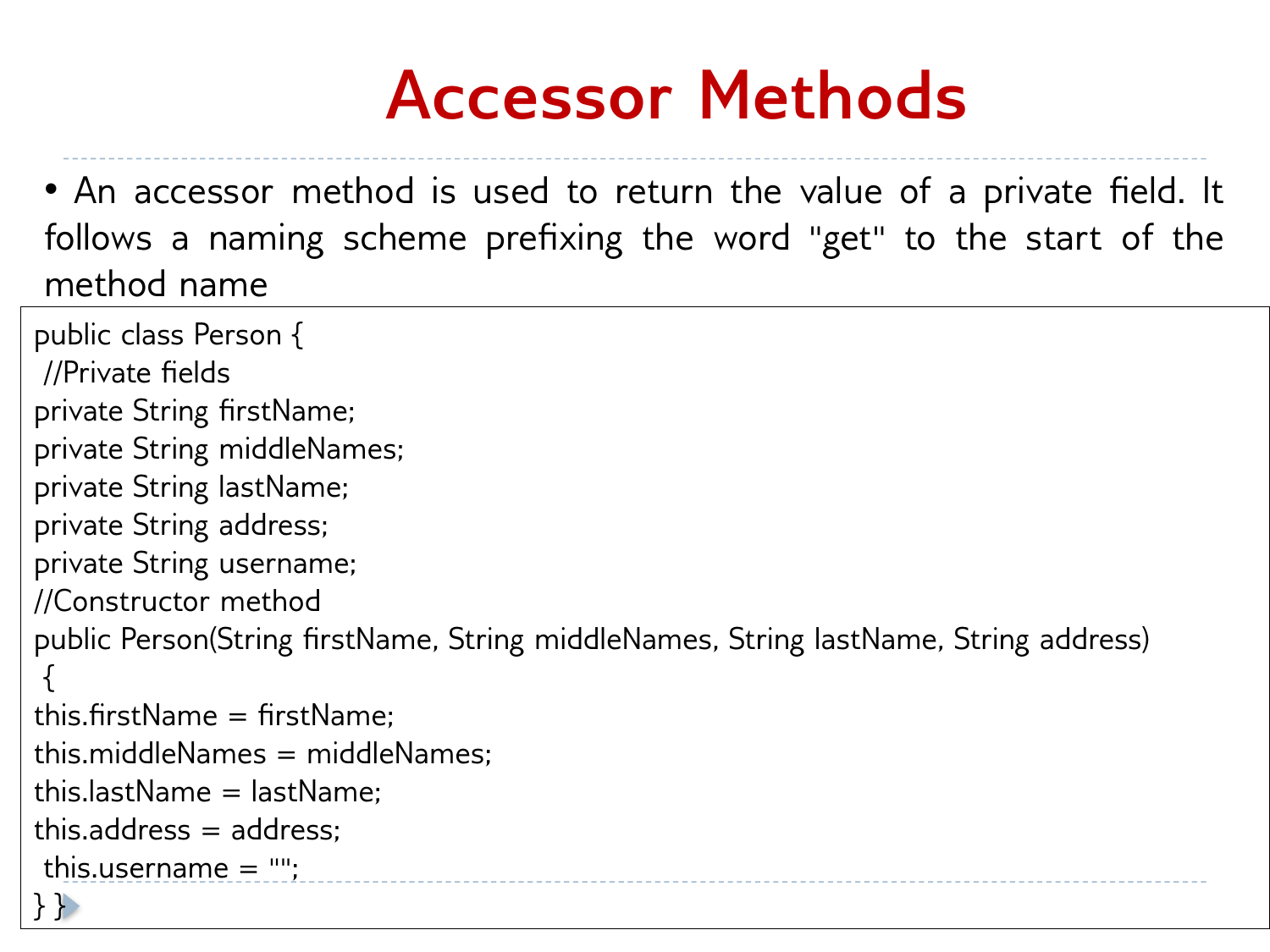

Accessor Methods
 An accessor method is used to return the value of a private field. It follows a naming scheme prefixing the word "get" to the start of the method name
public class Person {
 //Private fields
private String firstName;
private String middleNames;
private String lastName;
private String address;
private String username;
//Constructor method
public Person(String firstName, String middleNames, String lastName, String address)
 {
this.firstName = firstName;
this.middleNames = middleNames;
this.lastName = lastName;
this.address = address;
 this.username = "";
} }